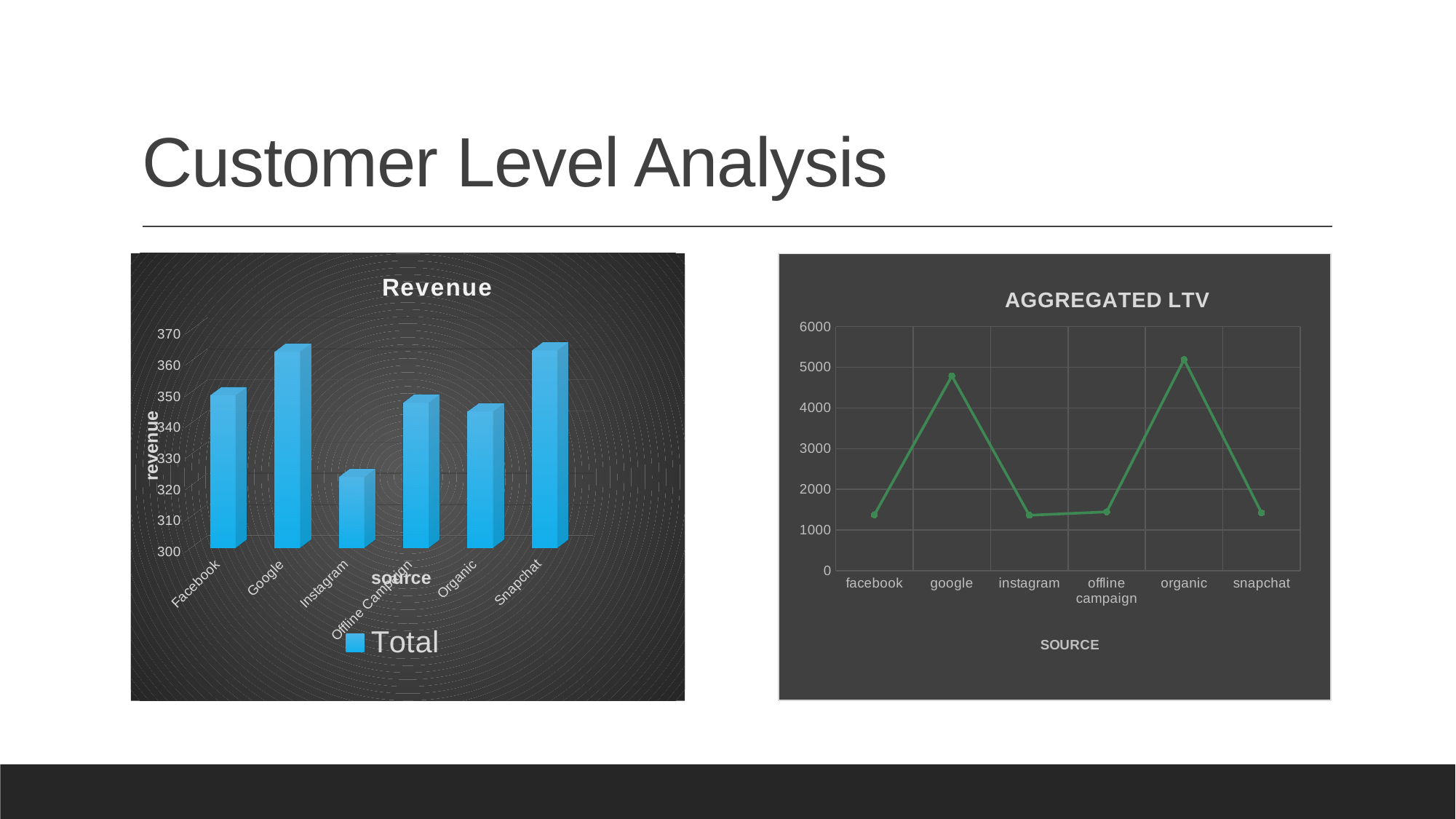

# Customer Level Analysis

[unsupported chart]

### Chart: AGGREGATED LTV

| Category | Total |
|---|---|
| facebook | 1373.7243319268637 |
| google | 4786.577102803738 |
| instagram | 1363.1626928471248 |
| offline campaign | 1446.7059620596206 |
| organic | 5188.55460385439 |
| snapchat | 1422.4574314574315 |